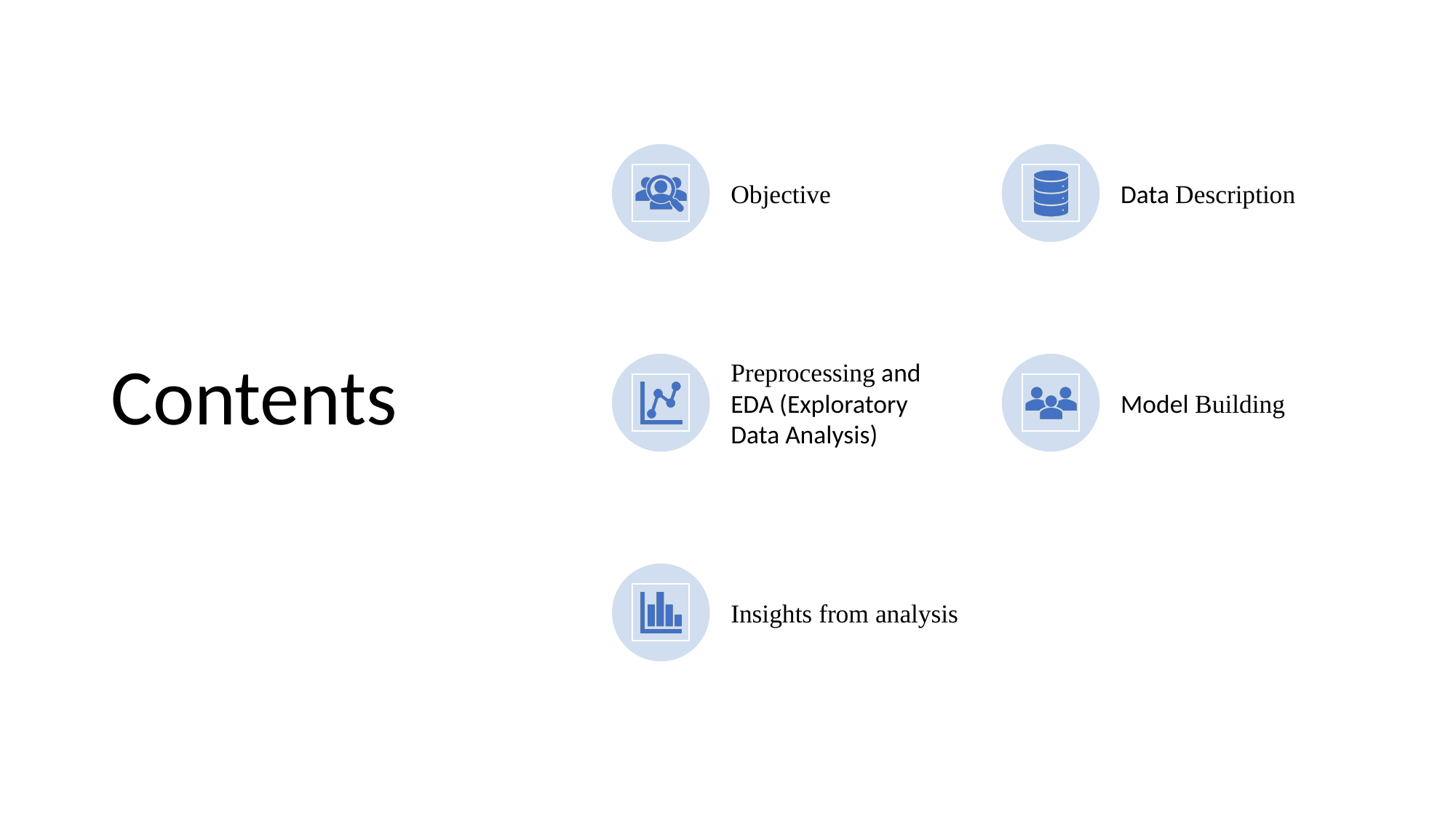

# Contents
Objective
Data Description
Preprocessing and EDA (Exploratory Data Analysis)
Model Building
Insights from analysis